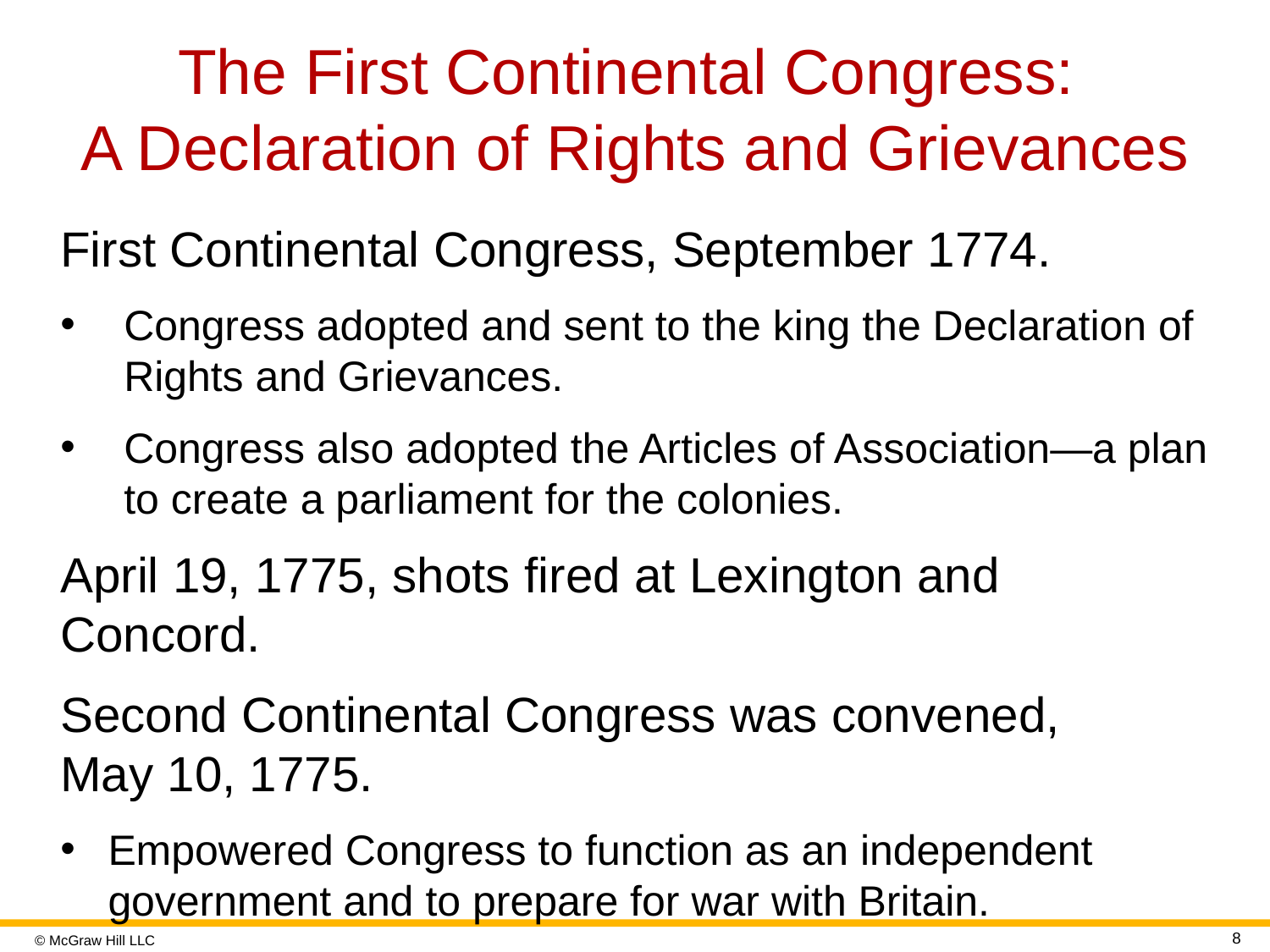

# The First Continental Congress: A Declaration of Rights and Grievances
First Continental Congress, September 1774.
Congress adopted and sent to the king the Declaration of Rights and Grievances.
Congress also adopted the Articles of Association—a plan to create a parliament for the colonies.
April 19, 1775, shots fired at Lexington and Concord.
Second Continental Congress was convened,
May 10, 1775.
Empowered Congress to function as an independent government and to prepare for war with Britain.
8